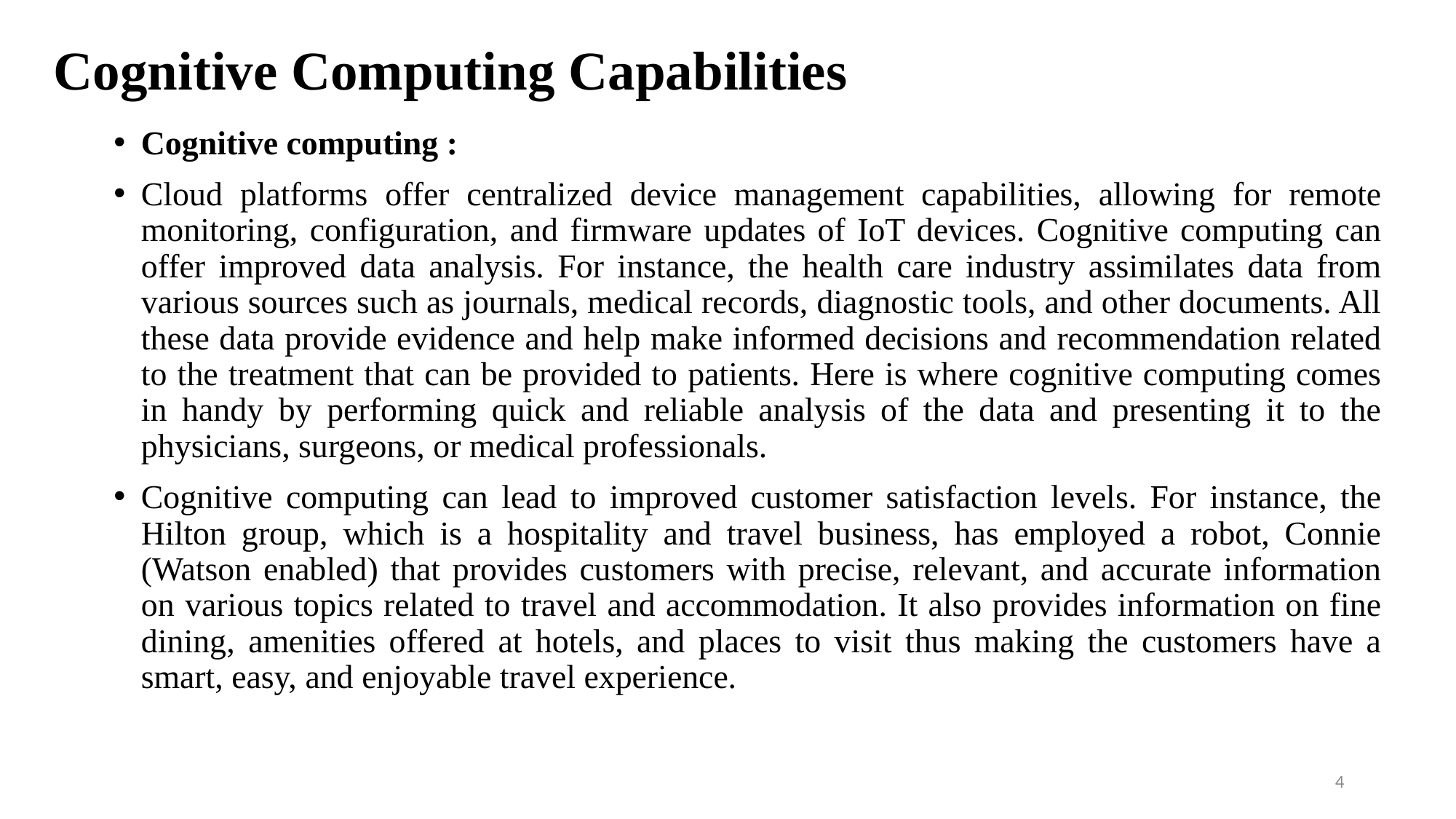

# Cognitive Computing Capabilities
Cognitive computing :
Cloud platforms offer centralized device management capabilities, allowing for remote monitoring, configuration, and firmware updates of IoT devices. Cognitive computing can offer improved data analysis. For instance, the health care industry assimilates data from various sources such as journals, medical records, diagnostic tools, and other documents. All these data provide evidence and help make informed decisions and recommendation related to the treatment that can be provided to patients. Here is where cognitive computing comes in handy by performing quick and reliable analysis of the data and presenting it to the physicians, surgeons, or medical professionals.
Cognitive computing can lead to improved customer satisfaction levels. For instance, the Hilton group, which is a hospitality and travel business, has employed a robot, Connie (Watson enabled) that provides customers with precise, relevant, and accurate information on various topics related to travel and accommodation. It also provides information on fine dining, amenities offered at hotels, and places to visit thus making the customers have a smart, easy, and enjoyable travel experience.
4